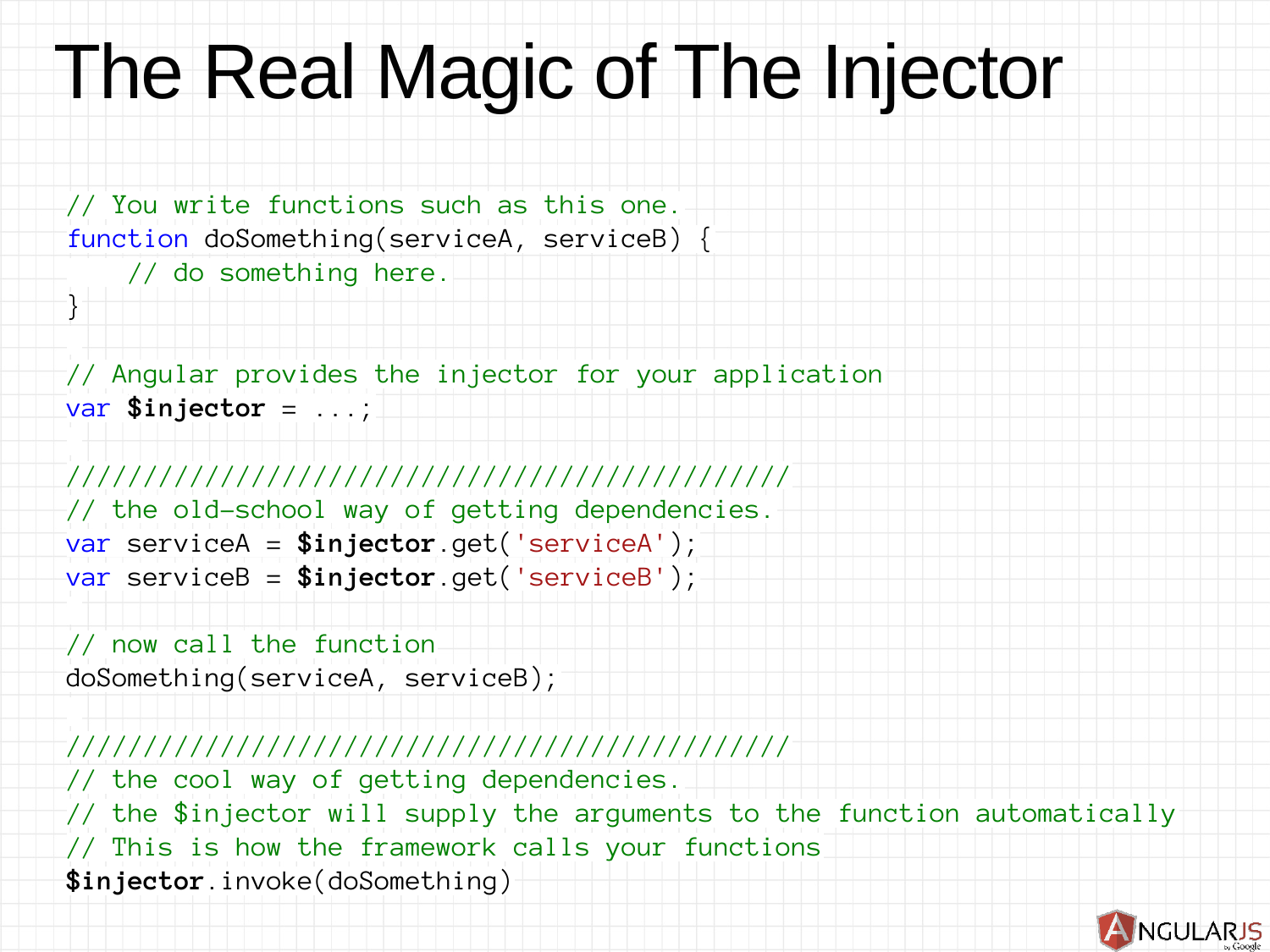

# The Real Magic of The Injector
// You write functions such as this one.
function doSomething(serviceA, serviceB) {
    // do something here.
}

// Angular provides the injector for your application
var $injector = ...;

///////////////////////////////////////////////
// the old-school way of getting dependencies.
var serviceA = $injector.get('serviceA');
var serviceB = $injector.get('serviceB');

// now call the function
doSomething(serviceA, serviceB);

///////////////////////////////////////////////
// the cool way of getting dependencies.
// the $injector will supply the arguments to the function automatically
// This is how the framework calls your functions
$injector.invoke(doSomething)